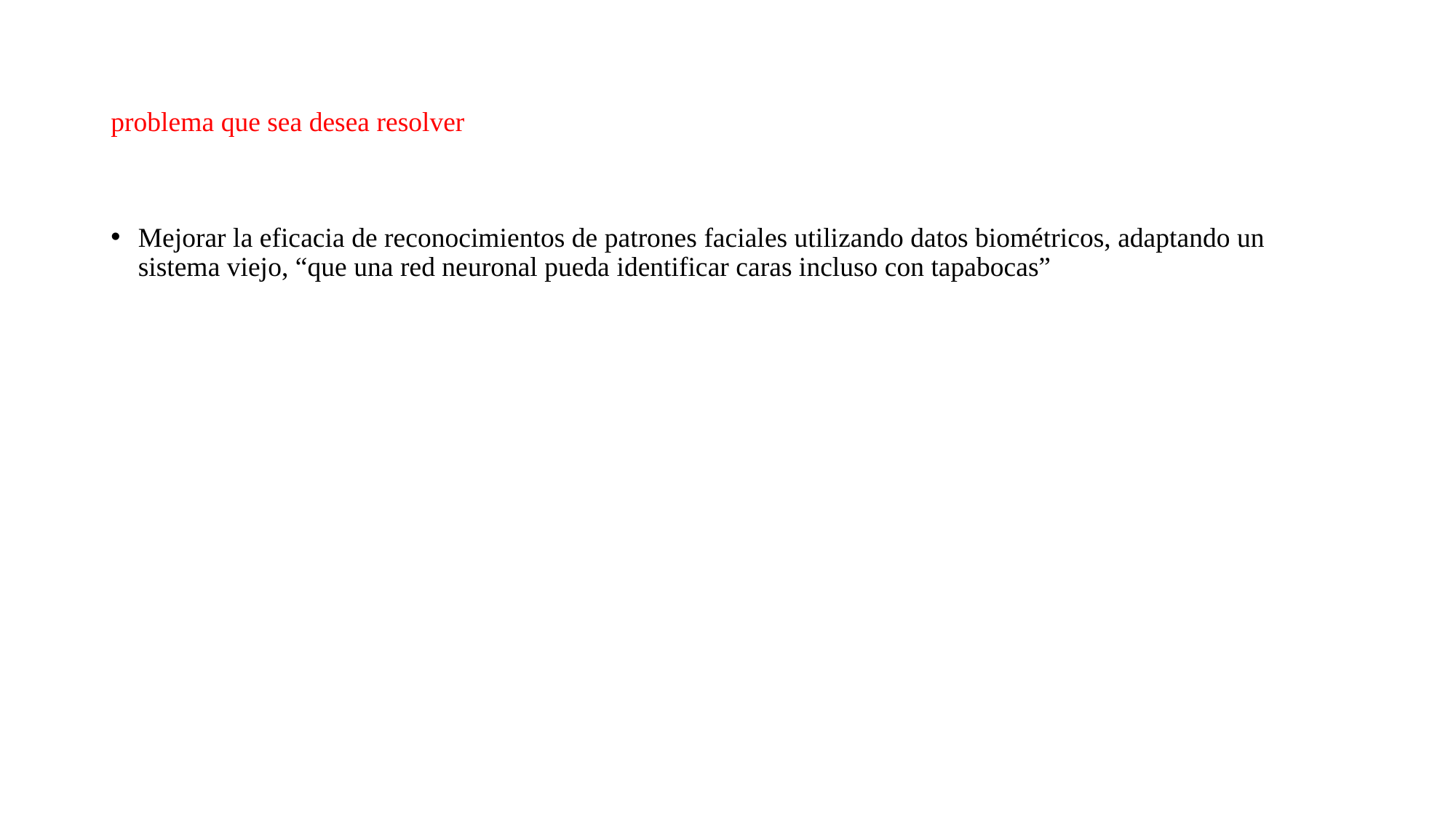

# problema que sea desea resolver
Mejorar la eficacia de reconocimientos de patrones faciales utilizando datos biométricos, adaptando un sistema viejo, “que una red neuronal pueda identificar caras incluso con tapabocas”